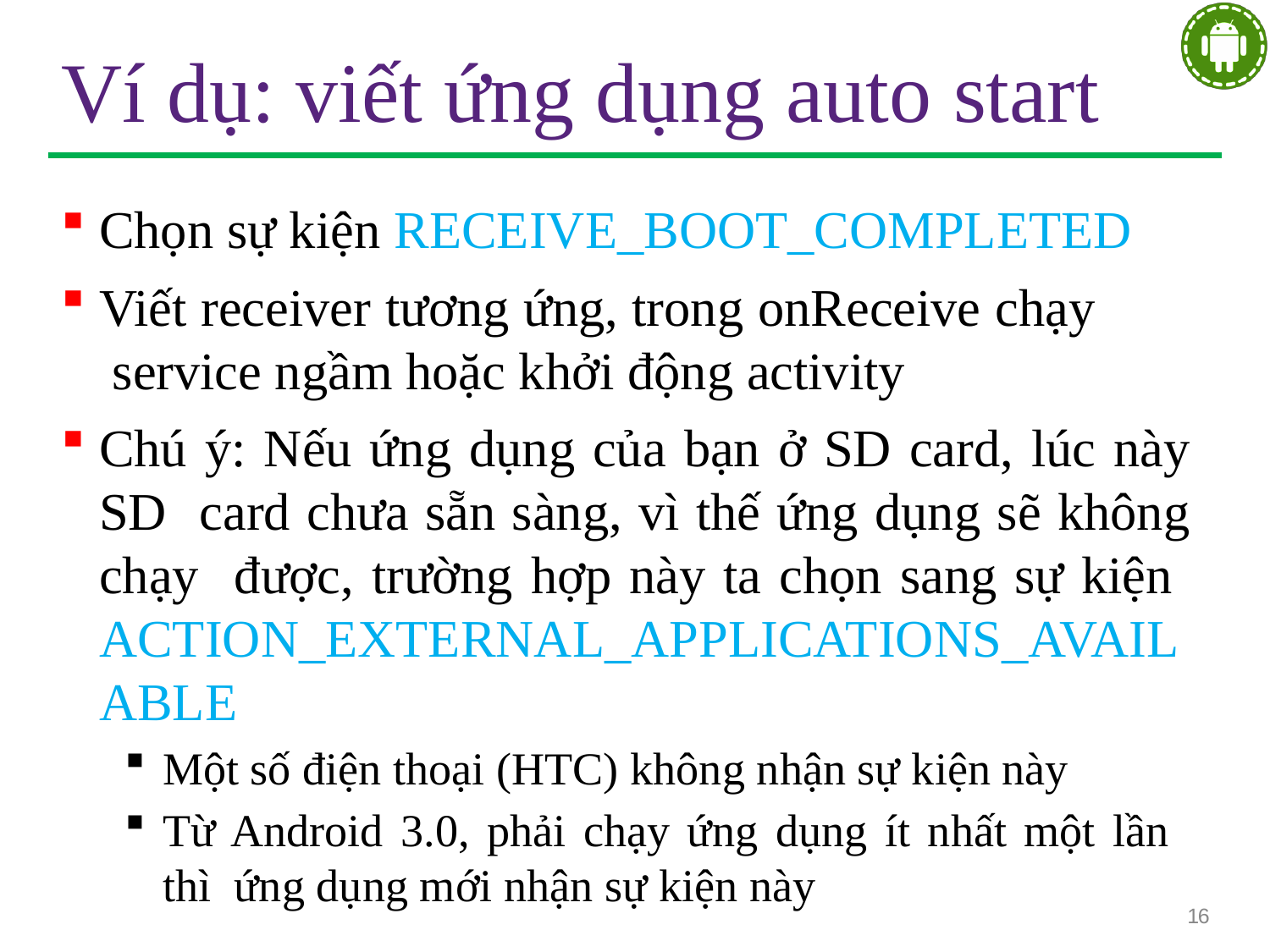

# Ví dụ: viết ứng dụng auto start
Chọn sự kiện RECEIVE_BOOT_COMPLETED
Viết receiver tương ứng, trong onReceive chạy  service ngầm hoặc khởi động activity
Chú ý: Nếu ứng dụng của bạn ở SD card, lúc này SD  card chưa sẵn sàng, vì thế ứng dụng sẽ không chạy  được, trường hợp này ta chọn sang sự kiện  ACTION_EXTERNAL_APPLICATIONS_AVAILABLE
Một số điện thoại (HTC) không nhận sự kiện này
Từ Android 3.0, phải chạy ứng dụng ít nhất một lần thì  ứng dụng mới nhận sự kiện này
16